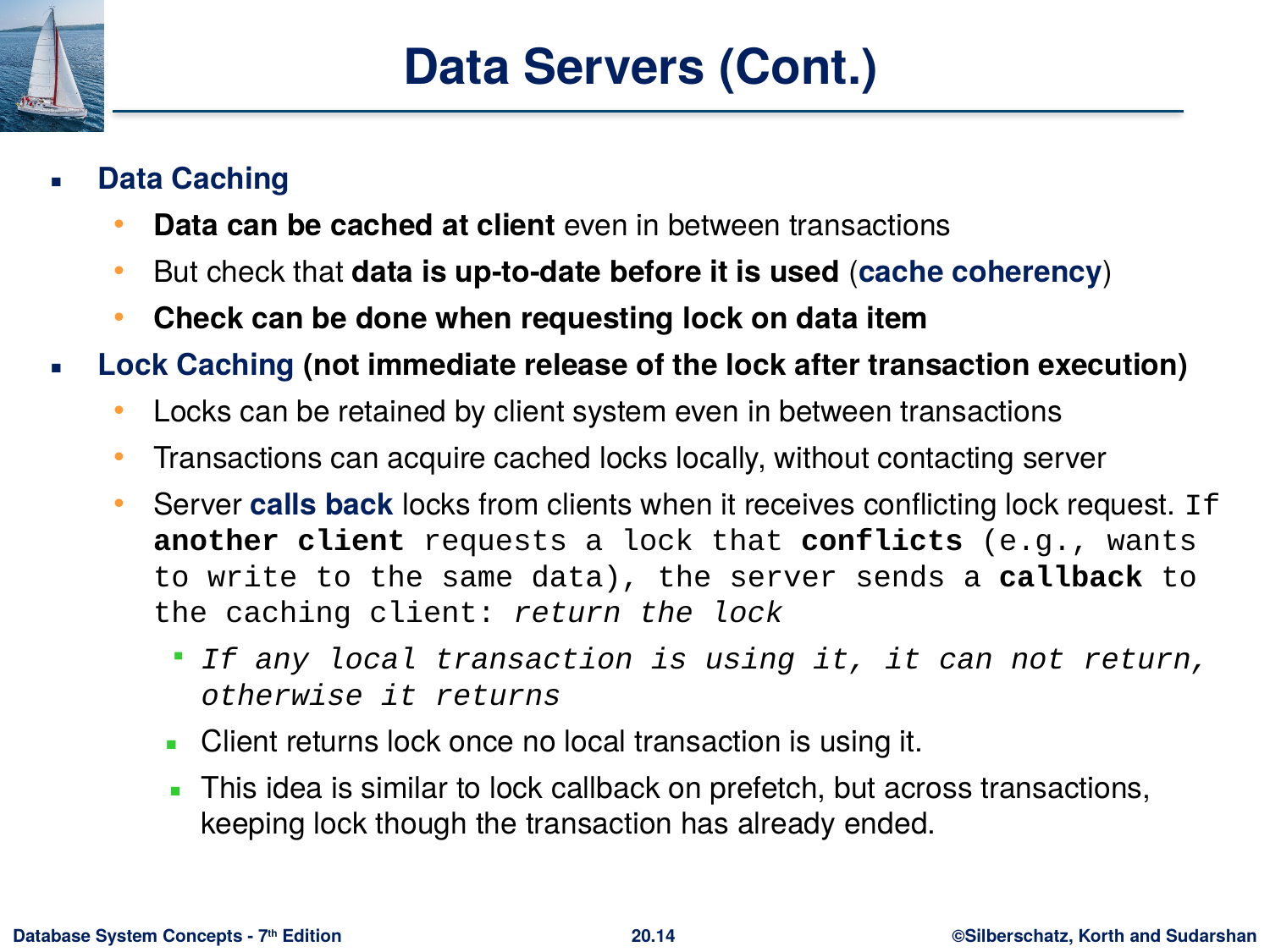

# Data Servers (Cont.)
Data Caching
Data can be cached at client even in between transactions
But check that data is up-to-date before it is used (cache coherency)
Check can be done when requesting lock on data item
Lock Caching (not immediate release of the lock after transaction execution)
Locks can be retained by client system even in between transactions
Transactions can acquire cached locks locally, without contacting server
Server calls back locks from clients when it receives conflicting lock request. If another client requests a lock that conflicts (e.g., wants to write to the same data), the server sends a callback to the caching client: return the lock
If any local transaction is using it, it can not return, otherwise it returns
Client returns lock once no local transaction is using it.
This idea is similar to lock callback on prefetch, but across transactions, keeping lock though the transaction has already ended.